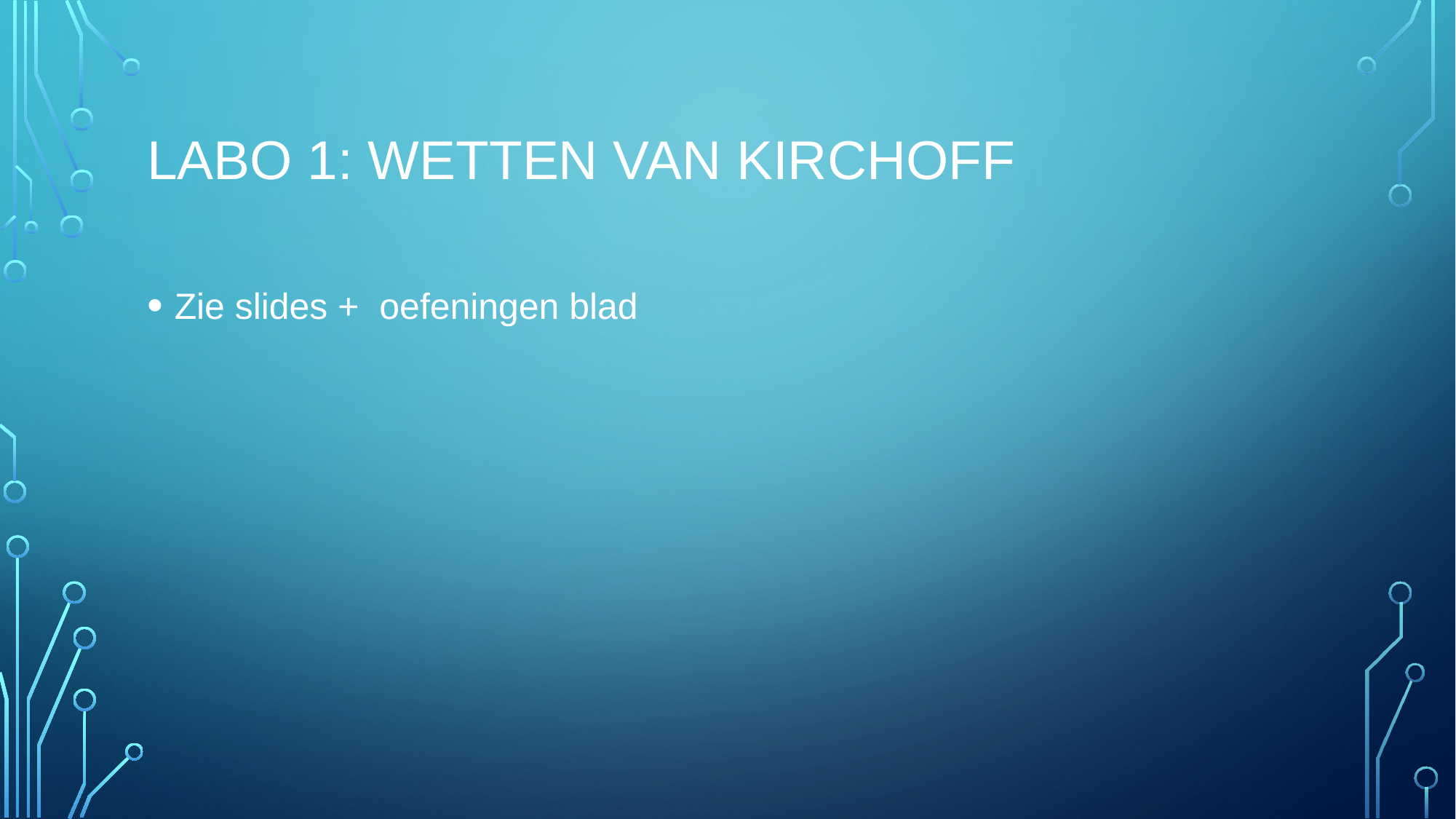

# Labo 1: wetten van Kirchoff
Zie slides +  oefeningen blad